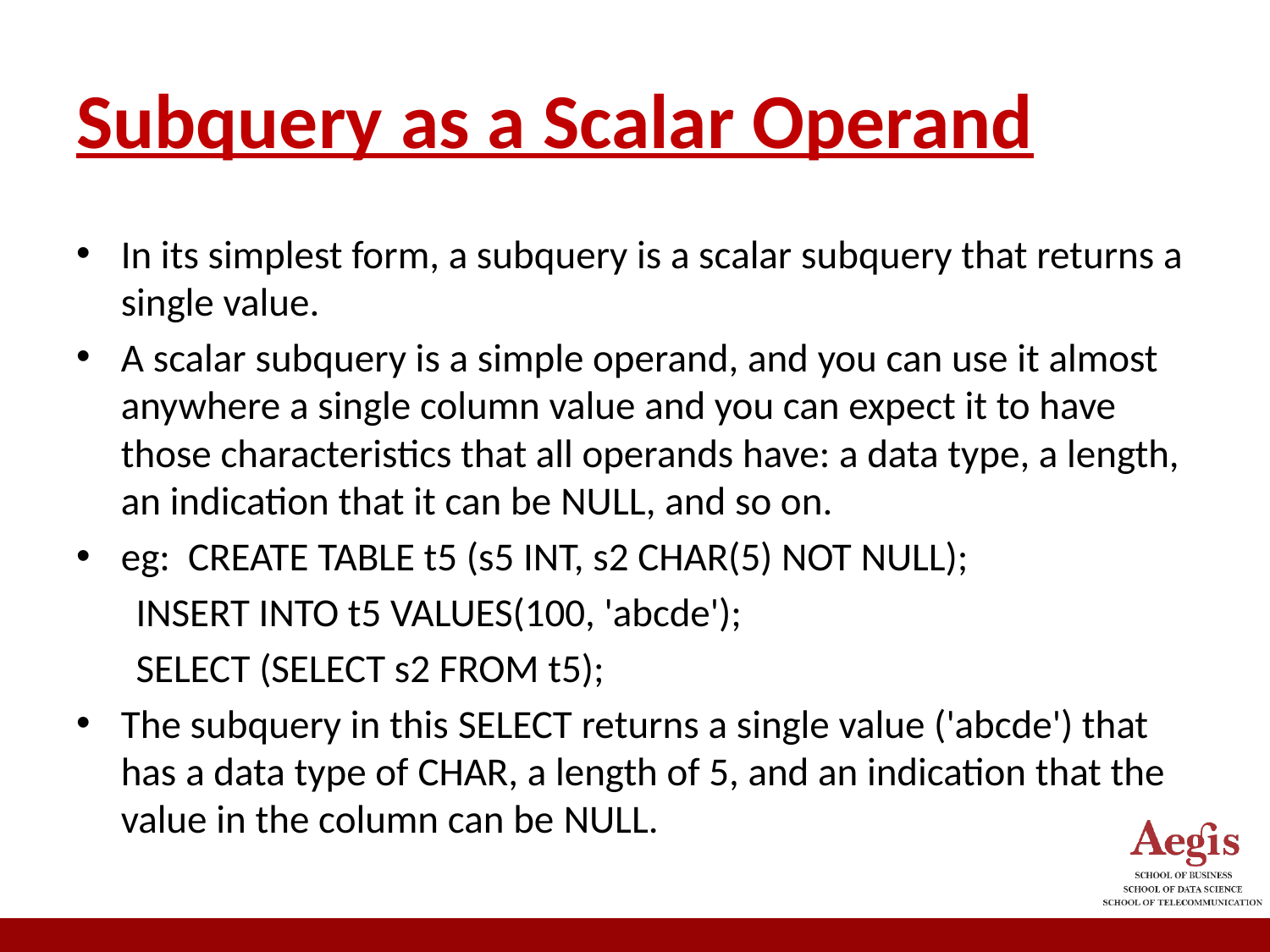

# Subquery as a Scalar Operand
In its simplest form, a subquery is a scalar subquery that returns a single value.
A scalar subquery is a simple operand, and you can use it almost anywhere a single column value and you can expect it to have those characteristics that all operands have: a data type, a length, an indication that it can be NULL, and so on.
eg:  CREATE TABLE t5 (s5 INT, s2 CHAR(5) NOT NULL);
	INSERT INTO t5 VALUES(100, 'abcde');
	SELECT (SELECT s2 FROM t5);
The subquery in this SELECT returns a single value ('abcde') that has a data type of CHAR, a length of 5, and an indication that the value in the column can be NULL.